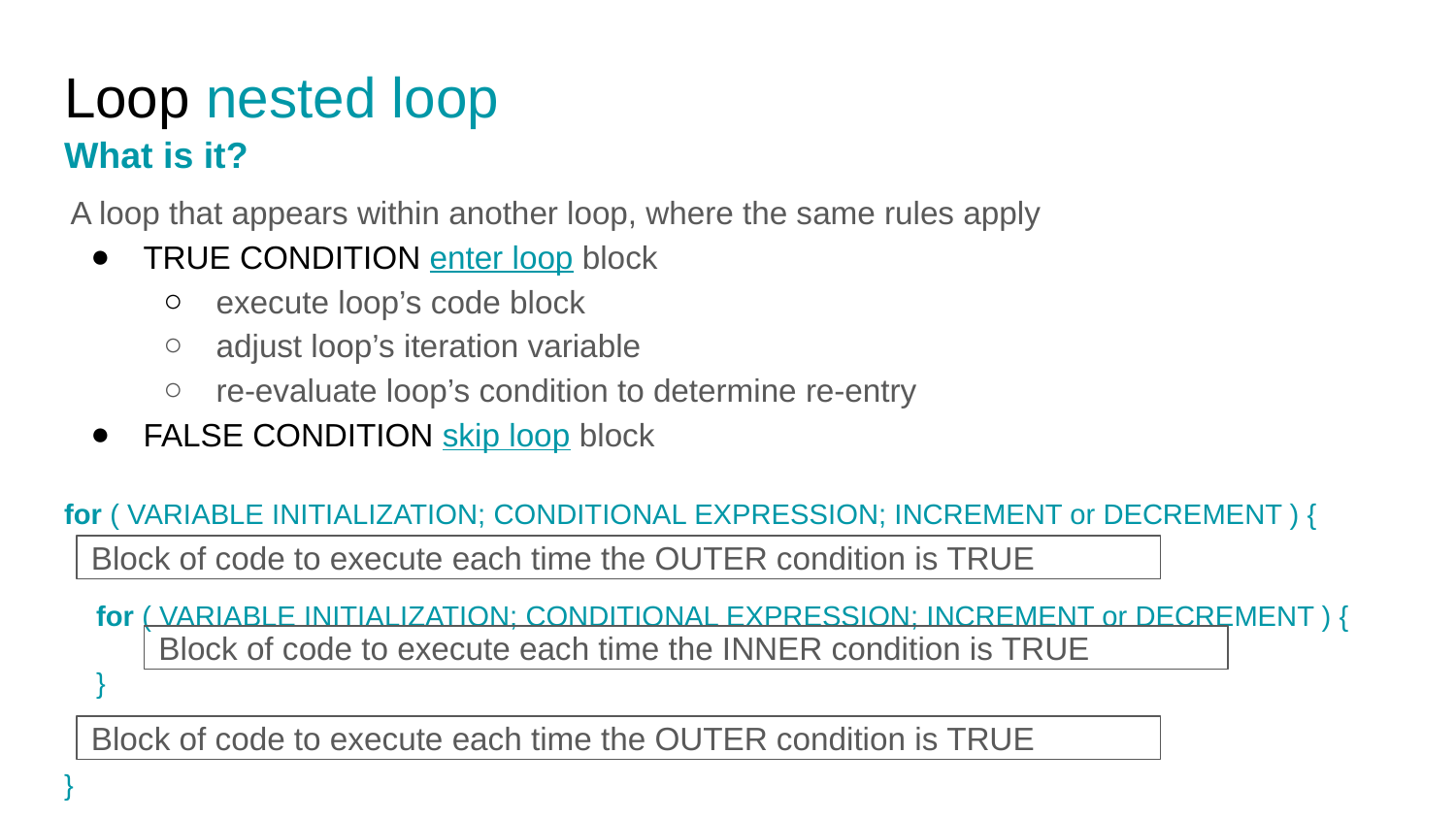

# Loop nested loop
What is it?
A loop that appears within another loop, where the same rules apply
TRUE CONDITION enter loop block
execute loop’s code block
adjust loop’s iteration variable
re-evaluate loop’s condition to determine re-entry
FALSE CONDITION skip loop block
for ( VARIABLE INITIALIZATION; CONDITIONAL EXPRESSION; INCREMENT or DECREMENT ) {

    for ( VARIABLE INITIALIZATION; CONDITIONAL EXPRESSION; INCREMENT or DECREMENT ) {

    }

}
Block of code to execute each time the OUTER condition is TRUE
Block of code to execute each time the INNER condition is TRUE
Block of code to execute each time the OUTER condition is TRUE